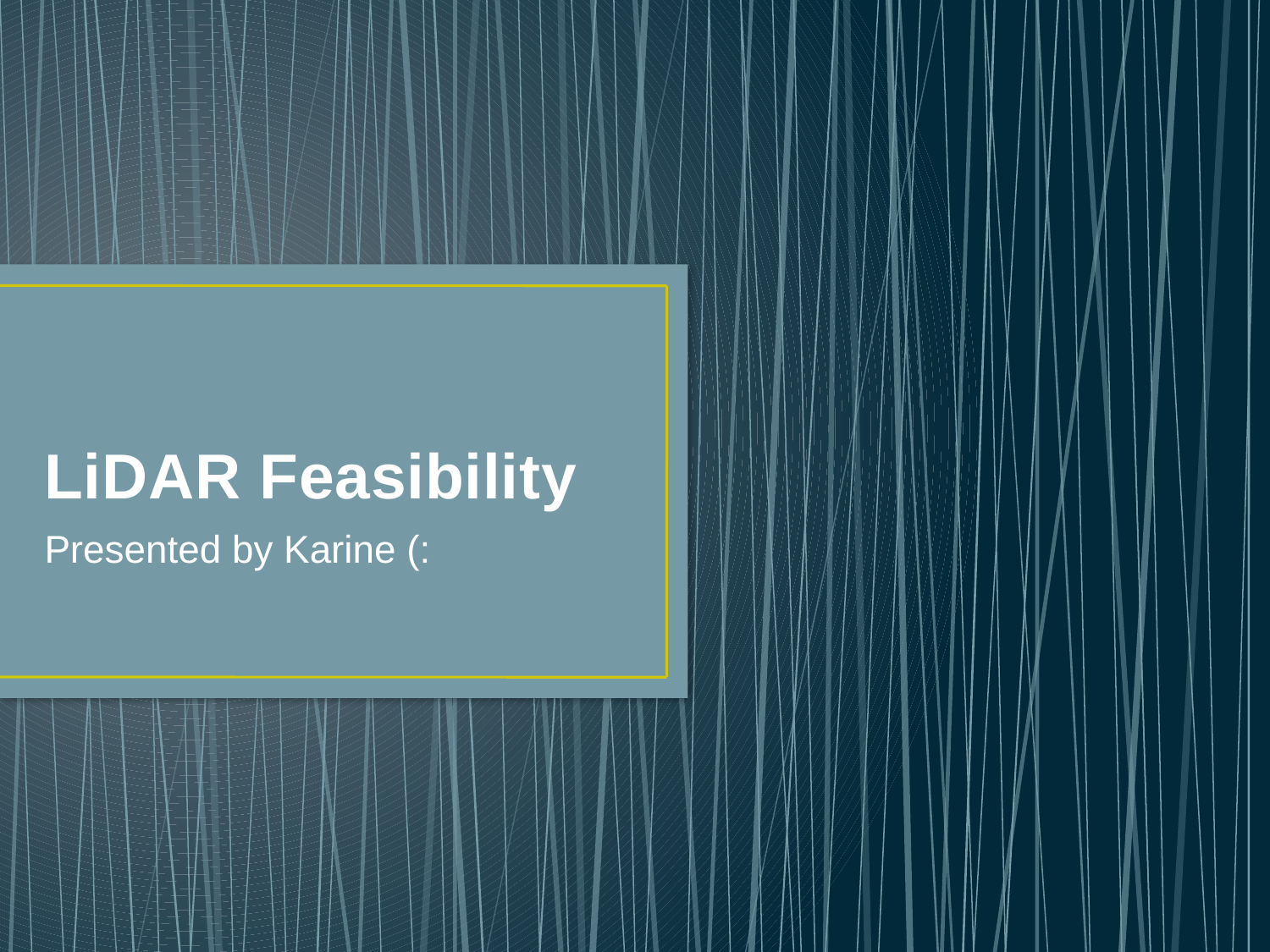

# LiDAR Feasibility
Presented by Karine (: